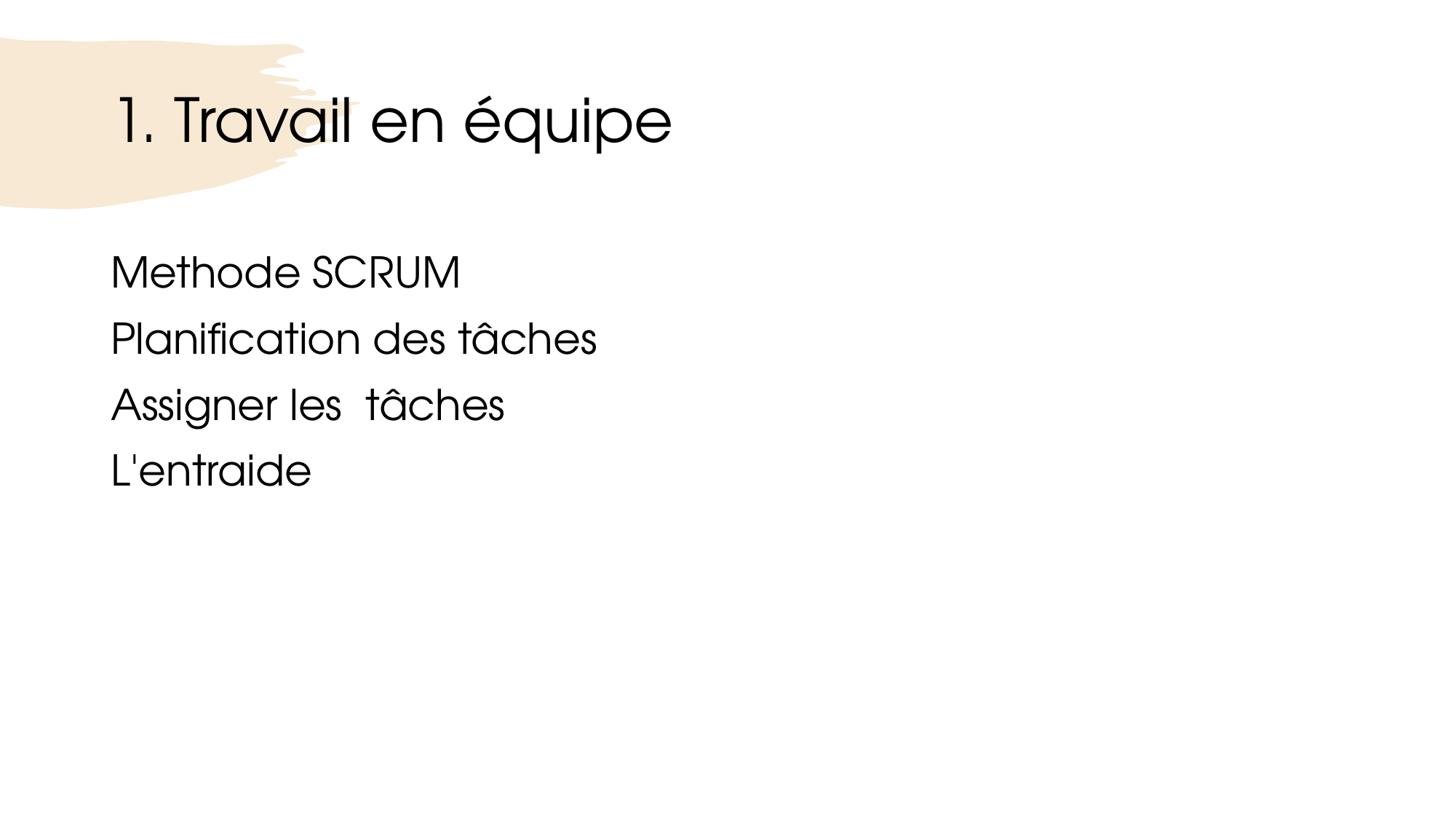

# 1. Travail en équipe
Methode SCRUM
Planification des tâches
Assigner les  tâches
L'entraide